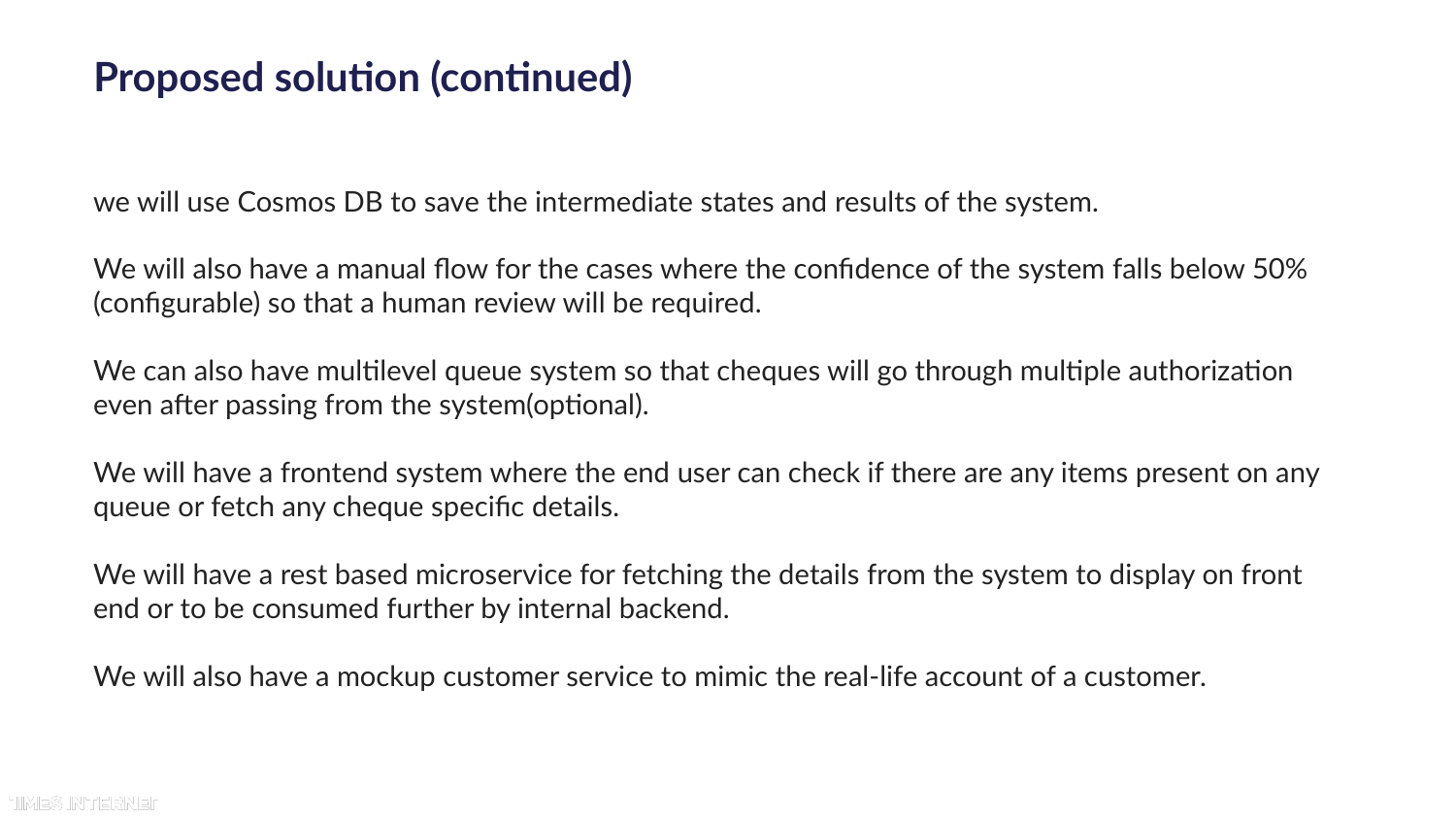

# Proposed solution (continued)
we will use Cosmos DB to save the intermediate states and results of the system.

We will also have a manual flow for the cases where the confidence of the system falls below 50%(configurable) so that a human review will be required.

We can also have multilevel queue system so that cheques will go through multiple authorization even after passing from the system(optional).

We will have a frontend system where the end user can check if there are any items present on any queue or fetch any cheque specific details.

We will have a rest based microservice for fetching the details from the system to display on front end or to be consumed further by internal backend.

We will also have a mockup customer service to mimic the real-life account of a customer.